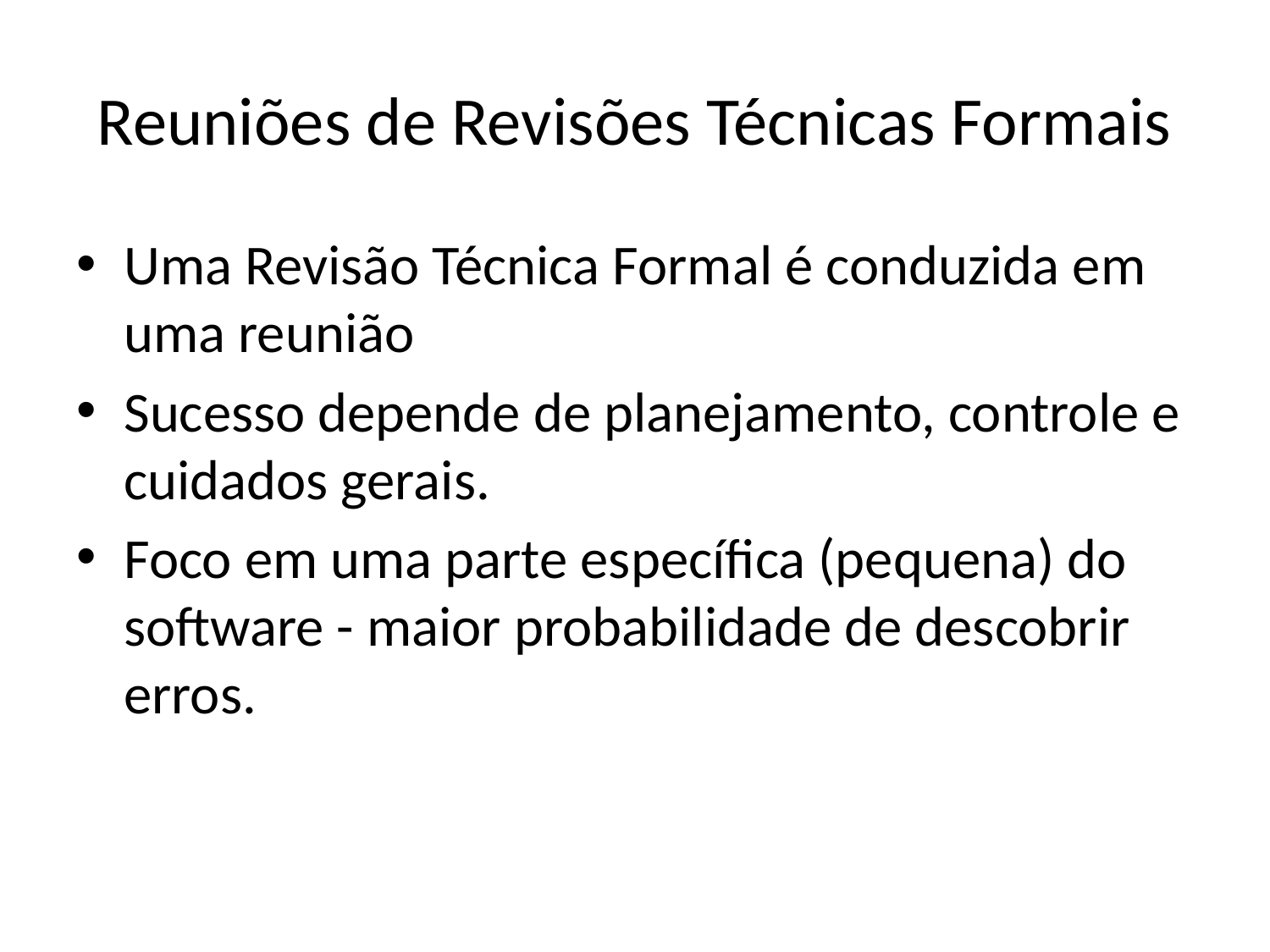

# Reuniões de Revisões Técnicas Formais
Uma Revisão Técnica Formal é conduzida em uma reunião
Sucesso depende de planejamento, controle e cuidados gerais.
Foco em uma parte específica (pequena) do software - maior probabilidade de descobrir erros.